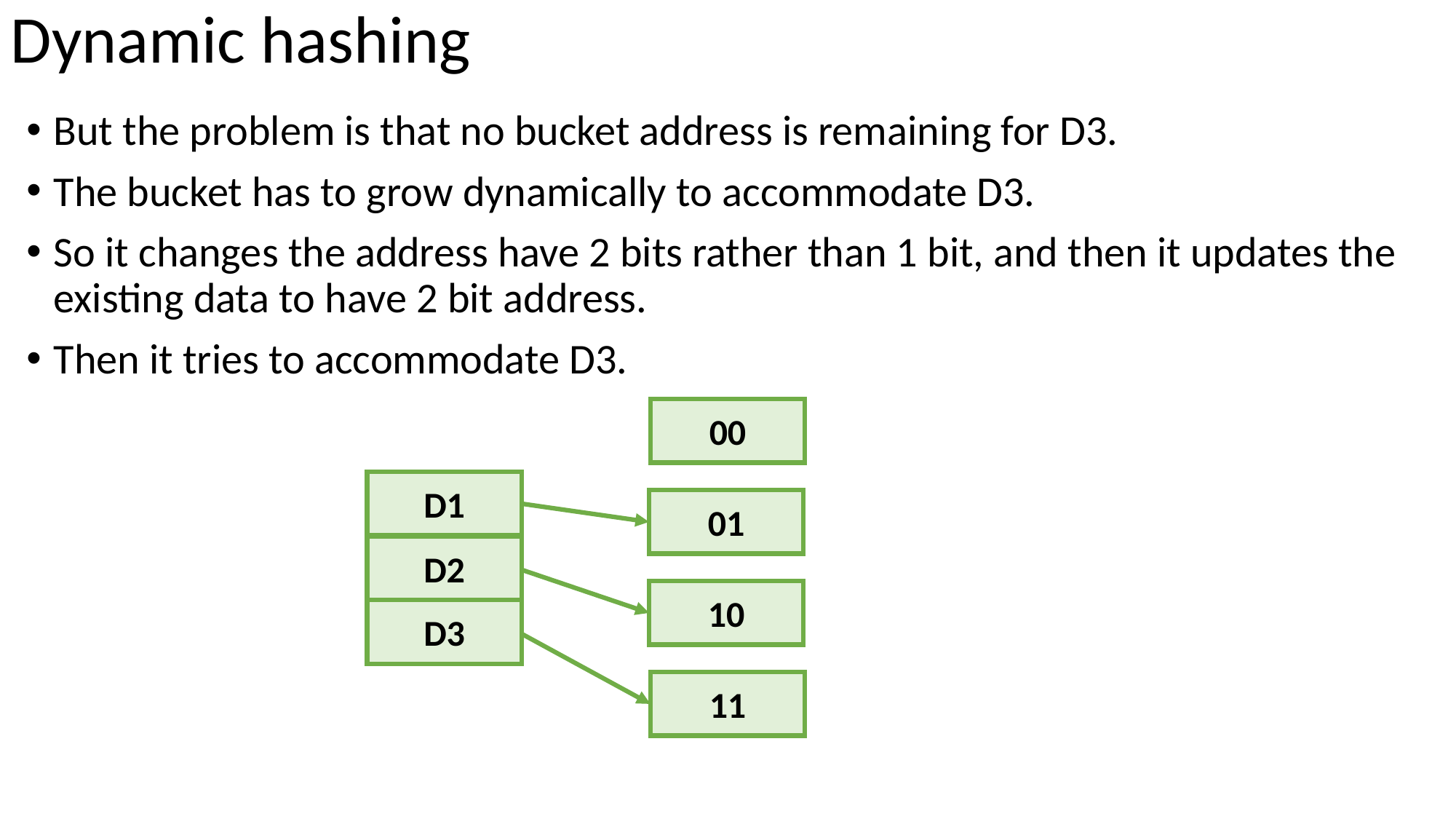

Dynamic hashing
But the problem is that no bucket address is remaining for D3.
The bucket has to grow dynamically to accommodate D3.
So it changes the address have 2 bits rather than 1 bit, and then it updates the existing data to have 2 bit address.
Then it tries to accommodate D3.
00
D1
01
D2
10
D3
11